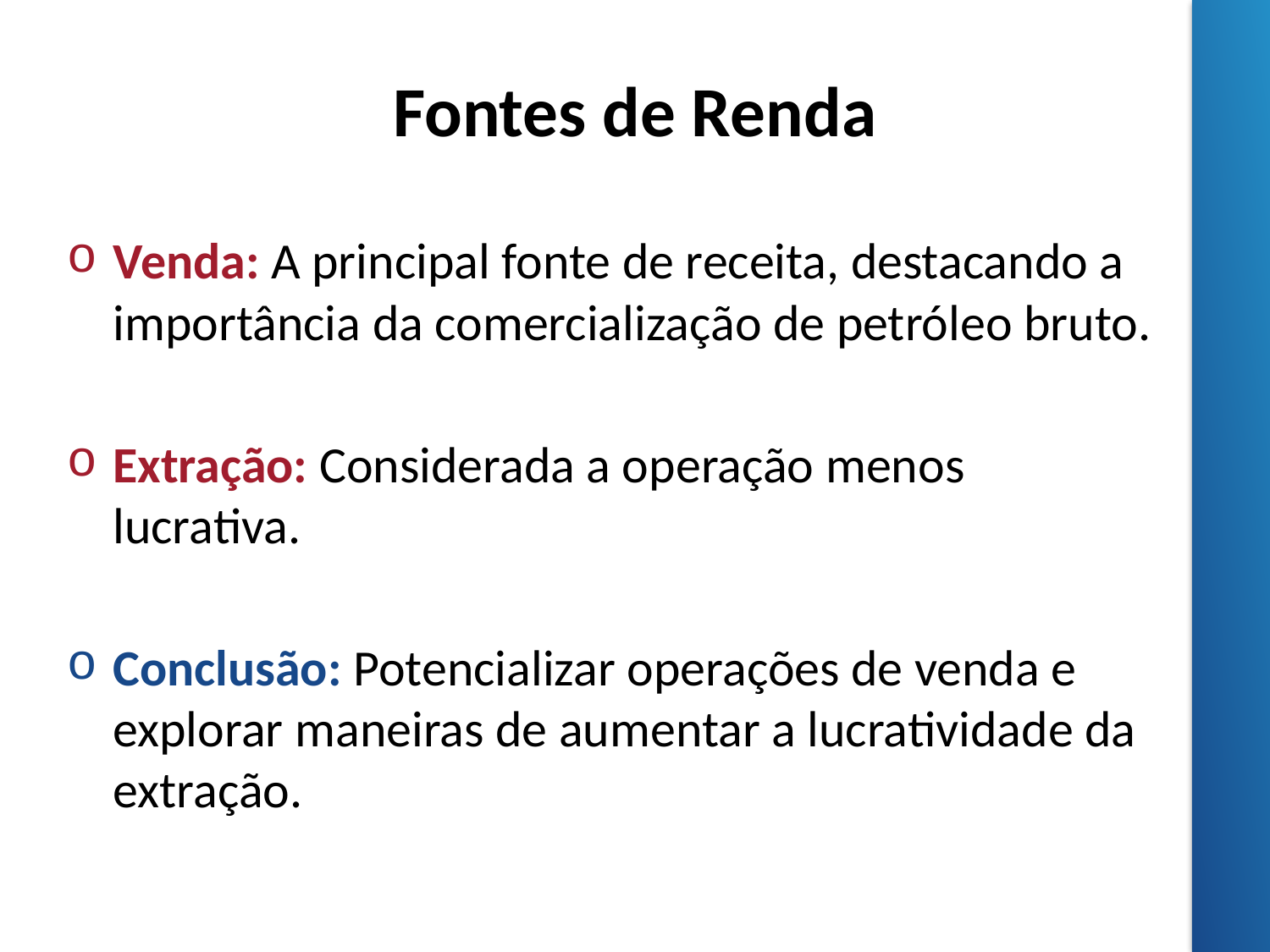

# Fontes de Renda
Venda: A principal fonte de receita, destacando a importância da comercialização de petróleo bruto.

Extração: Considerada a operação menos lucrativa.

Conclusão: Potencializar operações de venda e explorar maneiras de aumentar a lucratividade da extração.